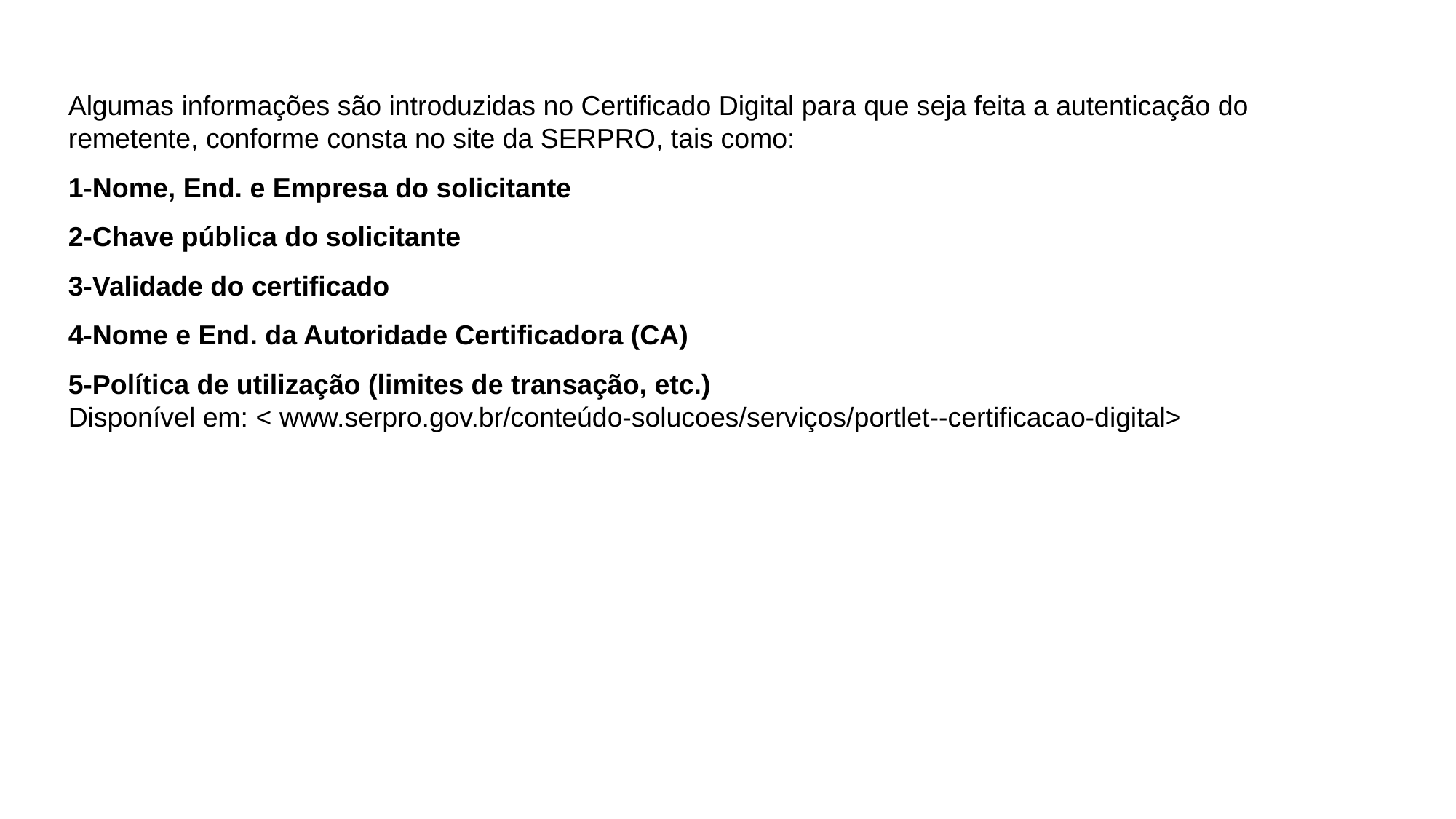

Algumas informações são introduzidas no Certificado Digital para que seja feita a autenticação do remetente, conforme consta no site da SERPRO, tais como:
1-Nome, End. e Empresa do solicitante
2-Chave pública do solicitante
3-Validade do certificado
4-Nome e End. da Autoridade Certificadora (CA)
5-Política de utilização (limites de transação, etc.)
Disponível em: < www.serpro.gov.br/conteúdo-solucoes/serviços/portlet--certificacao-digital>